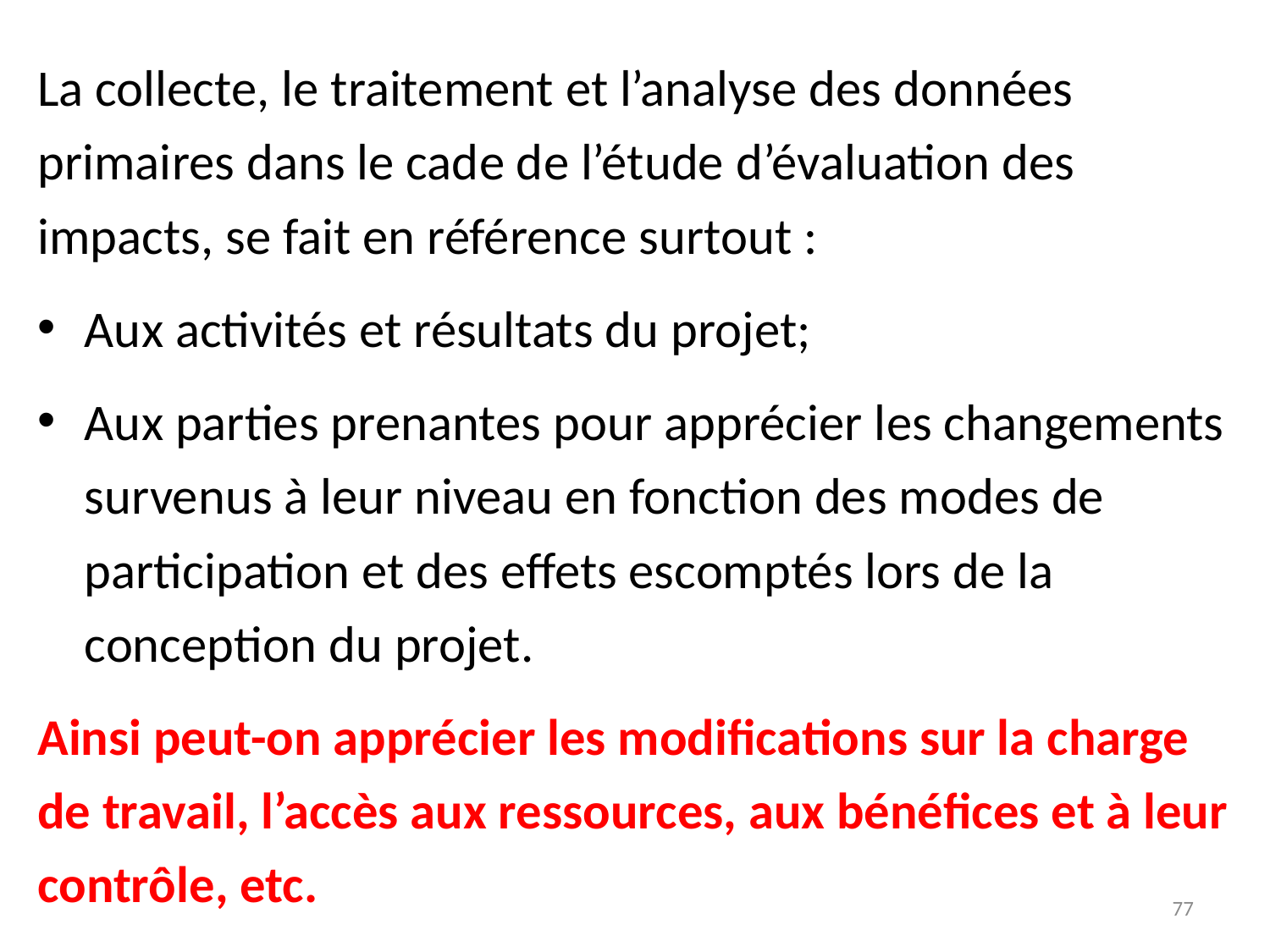

La collecte, le traitement et l’analyse des données primaires dans le cade de l’étude d’évaluation des impacts, se fait en référence surtout :
Aux activités et résultats du projet;
Aux parties prenantes pour apprécier les changements survenus à leur niveau en fonction des modes de participation et des effets escomptés lors de la conception du projet.
Ainsi peut-on apprécier les modifications sur la charge de travail, l’accès aux ressources, aux bénéfices et à leur contrôle, etc.

77